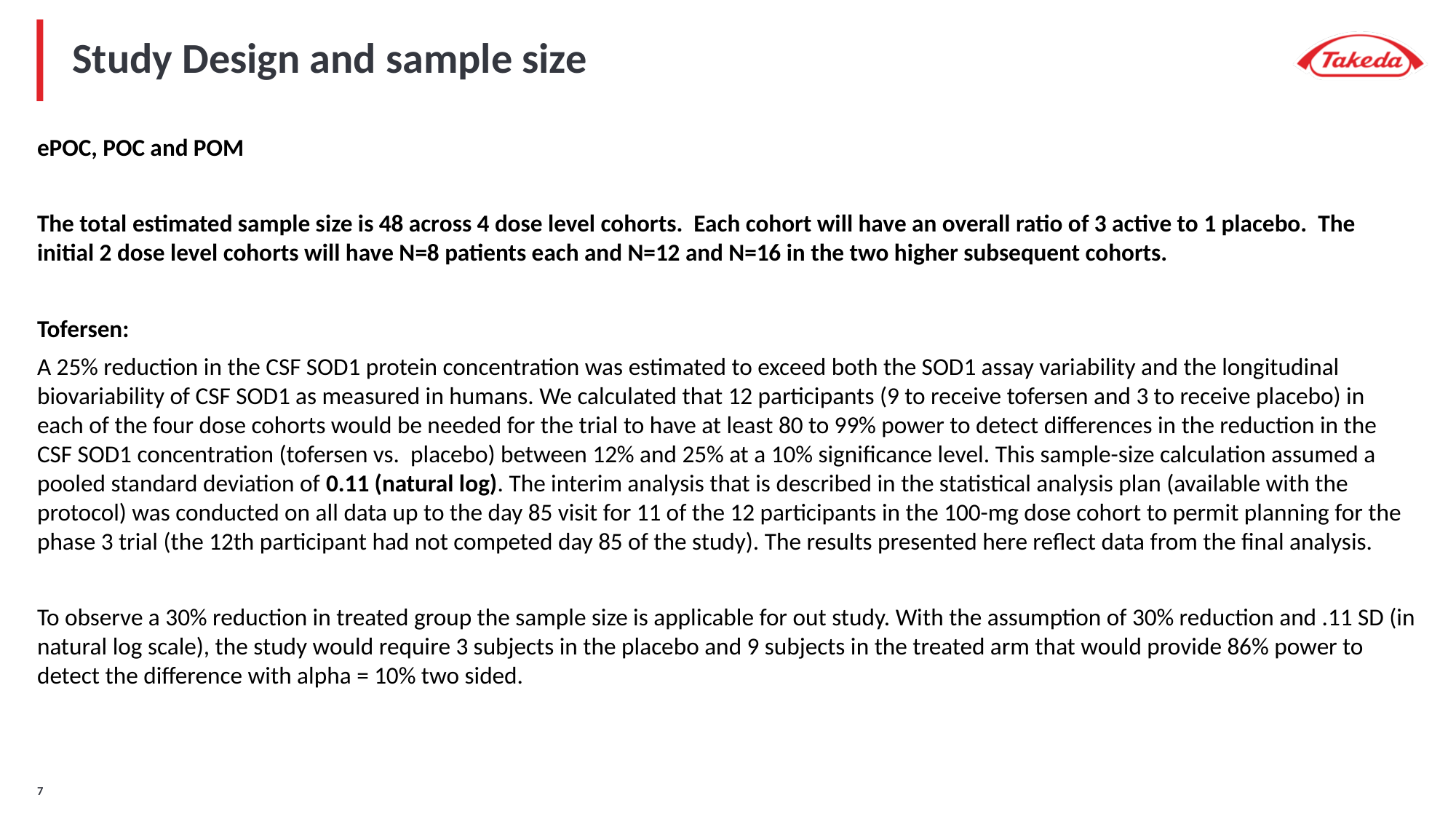

# Study Design and sample size
ePOC, POC and POM

The total estimated sample size is 48 across 4 dose level cohorts.  Each cohort will have an overall ratio of 3 active to 1 placebo.  The initial 2 dose level cohorts will have N=8 patients each and N=12 and N=16 in the two higher subsequent cohorts.

Tofersen:
A 25% reduction in the CSF SOD1 protein concentration was estimated to exceed both the SOD1 assay variability and the longitudinal biovariability of CSF SOD1 as measured in humans. We calculated that 12 participants (9 to receive tofersen and 3 to receive placebo) in each of the four dose cohorts would be needed for the trial to have at least 80 to 99% power to detect differences in the reduction in the CSF SOD1 concentration (tofersen vs.  placebo) between 12% and 25% at a 10% significance level. This sample-size calculation assumed a pooled standard deviation of 0.11 (natural log). The interim analysis that is described in the statistical analysis plan (available with the protocol) was conducted on all data up to the day 85 visit for 11 of the 12 participants in the 100-mg dose cohort to permit planning for the phase 3 trial (the 12th participant had not competed day 85 of the study). The results presented here reflect data from the final analysis.

To observe a 30% reduction in treated group the sample size is applicable for out study. With the assumption of 30% reduction and .11 SD (in natural log scale), the study would require 3 subjects in the placebo and 9 subjects in the treated arm that would provide 86% power to detect the difference with alpha = 10% two sided.

7